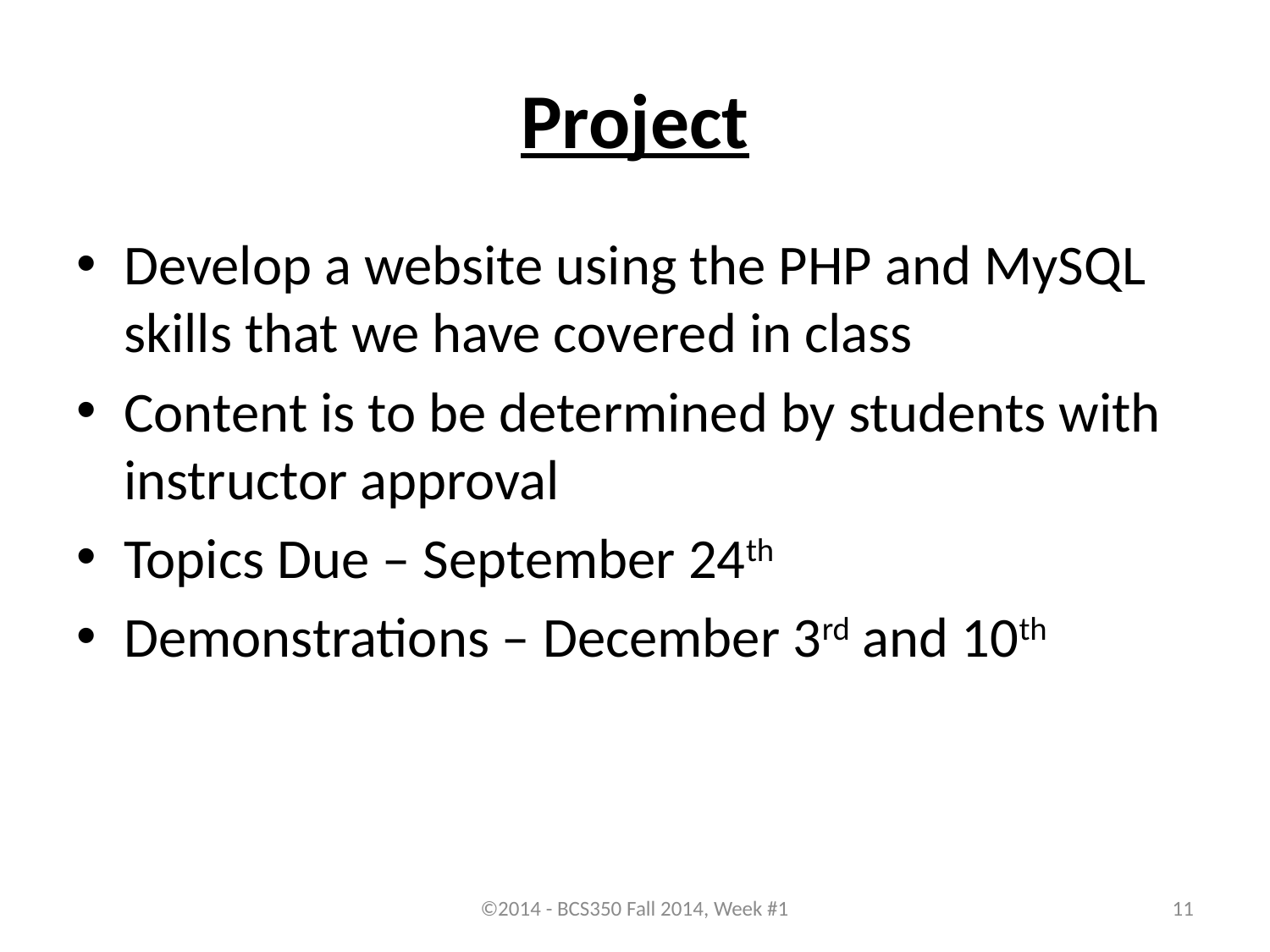

# Project
Develop a website using the PHP and MySQL skills that we have covered in class
Content is to be determined by students with instructor approval
Topics Due – September 24th
Demonstrations – December 3rd and 10th

©2014 - BCS350 Fall 2014, Week #1
11